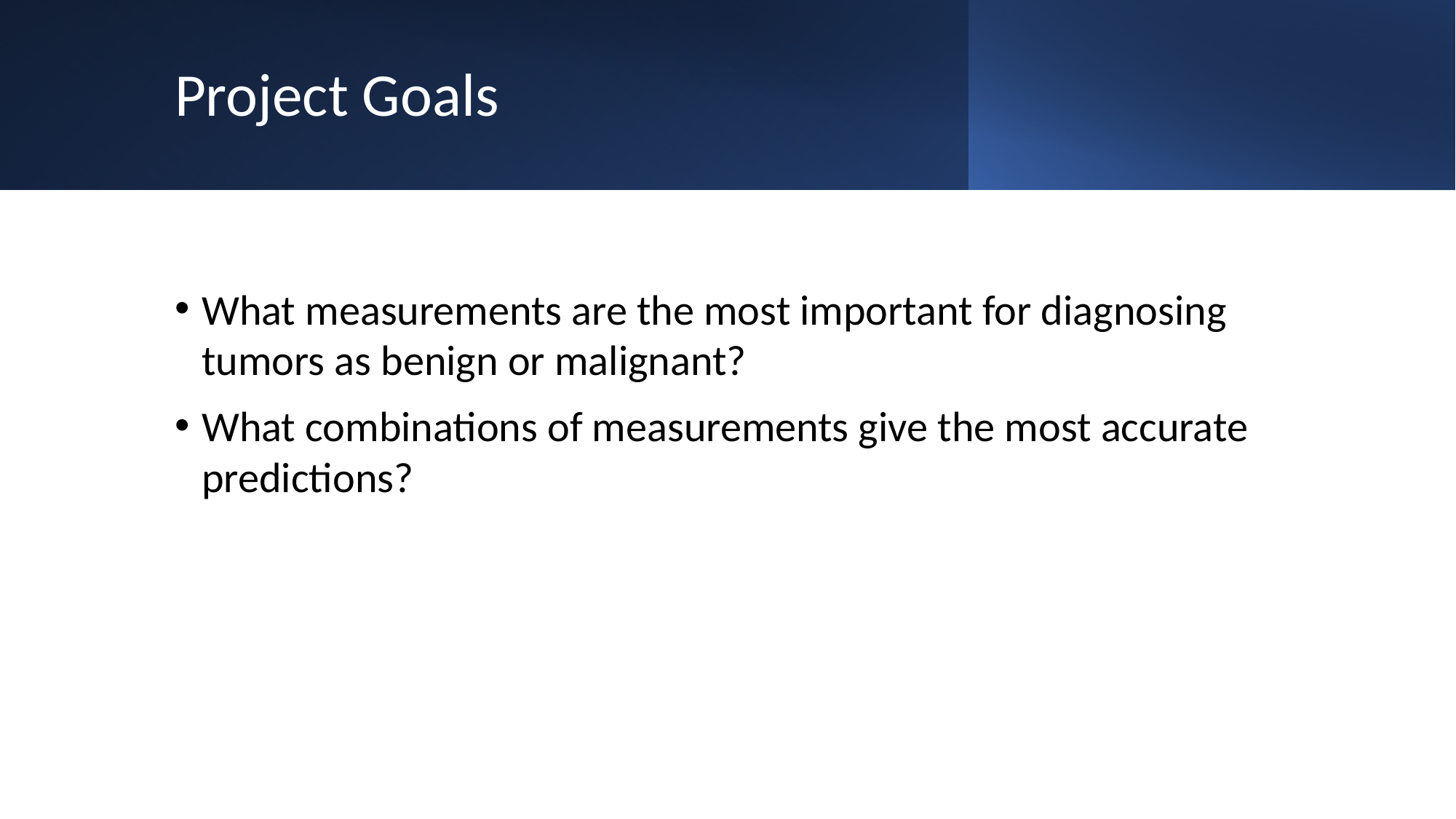

# Project Goals
What measurements are the most important for diagnosing tumors as benign or malignant?
What combinations of measurements give the most accurate predictions?